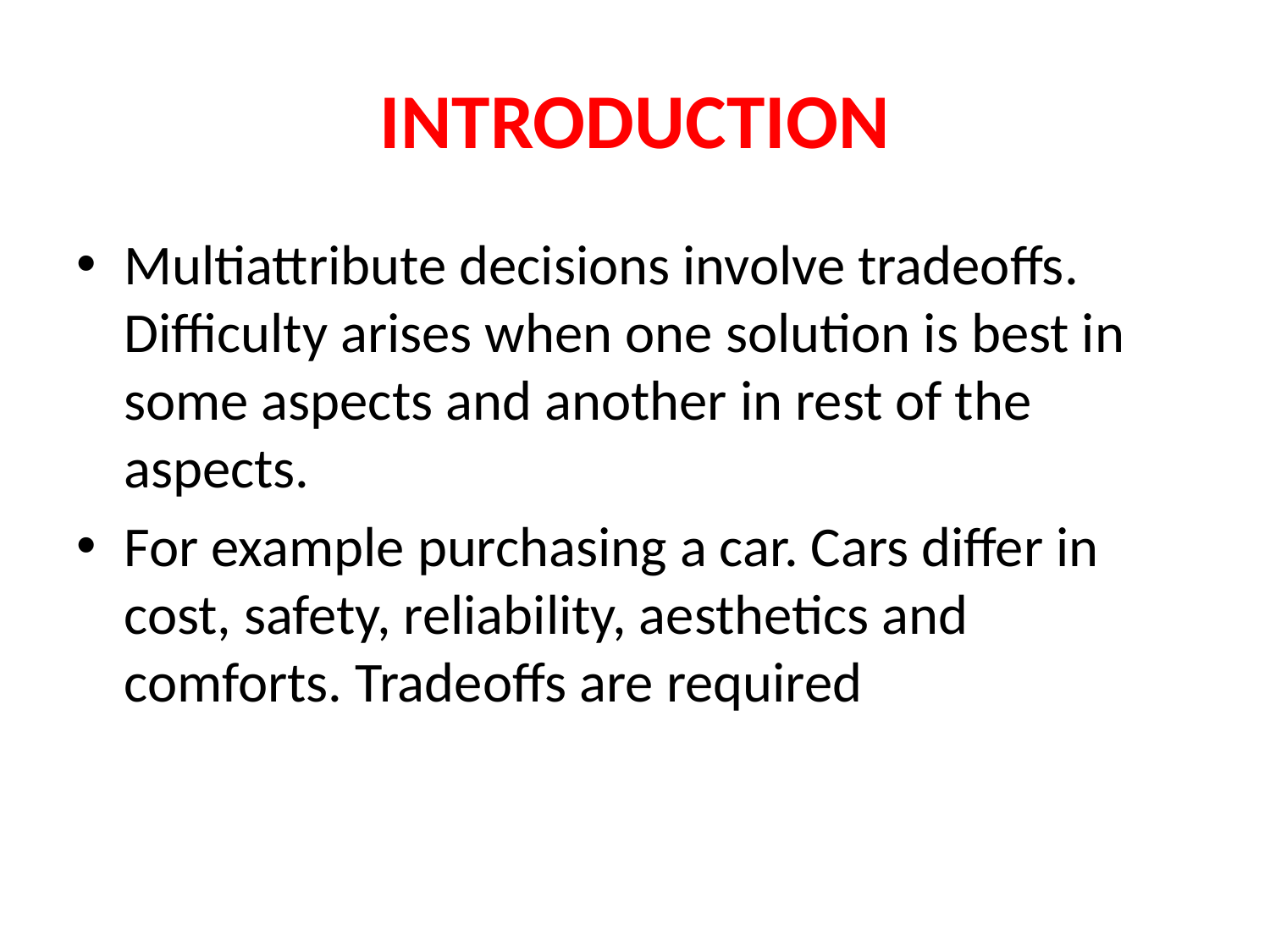

# INTRODUCTION
Multiattribute decisions involve tradeoffs. Difficulty arises when one solution is best in some aspects and another in rest of the aspects.
For example purchasing a car. Cars differ in cost, safety, reliability, aesthetics and comforts. Tradeoffs are required